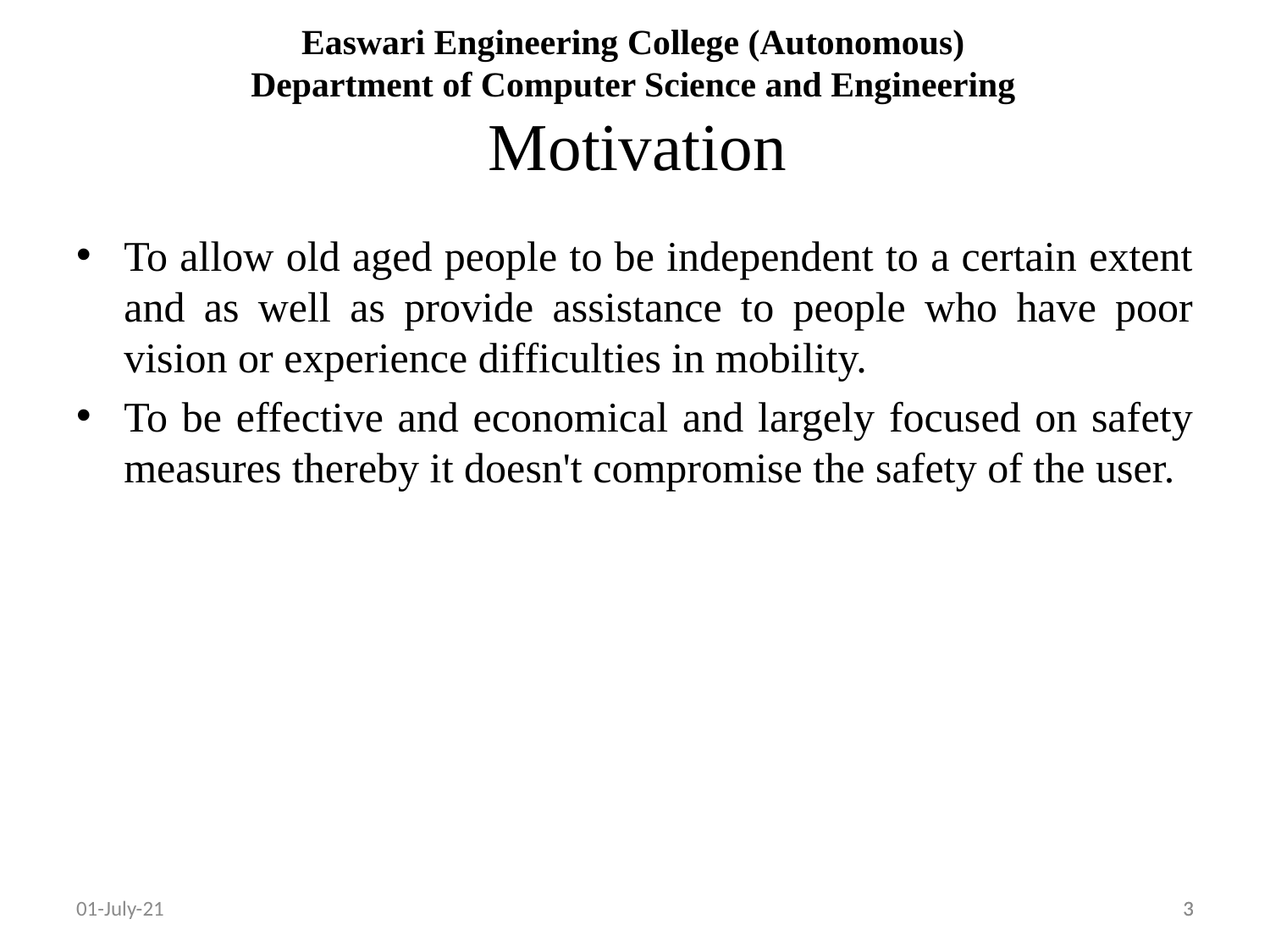

# Easwari Engineering College (Autonomous) Department of Computer Science and Engineering Motivation
To allow old aged people to be independent to a certain extent and as well as provide assistance to people who have poor vision or experience difficulties in mobility.
To be effective and economical and largely focused on safety measures thereby it doesn't compromise the safety of the user.

01-July-21
3
3